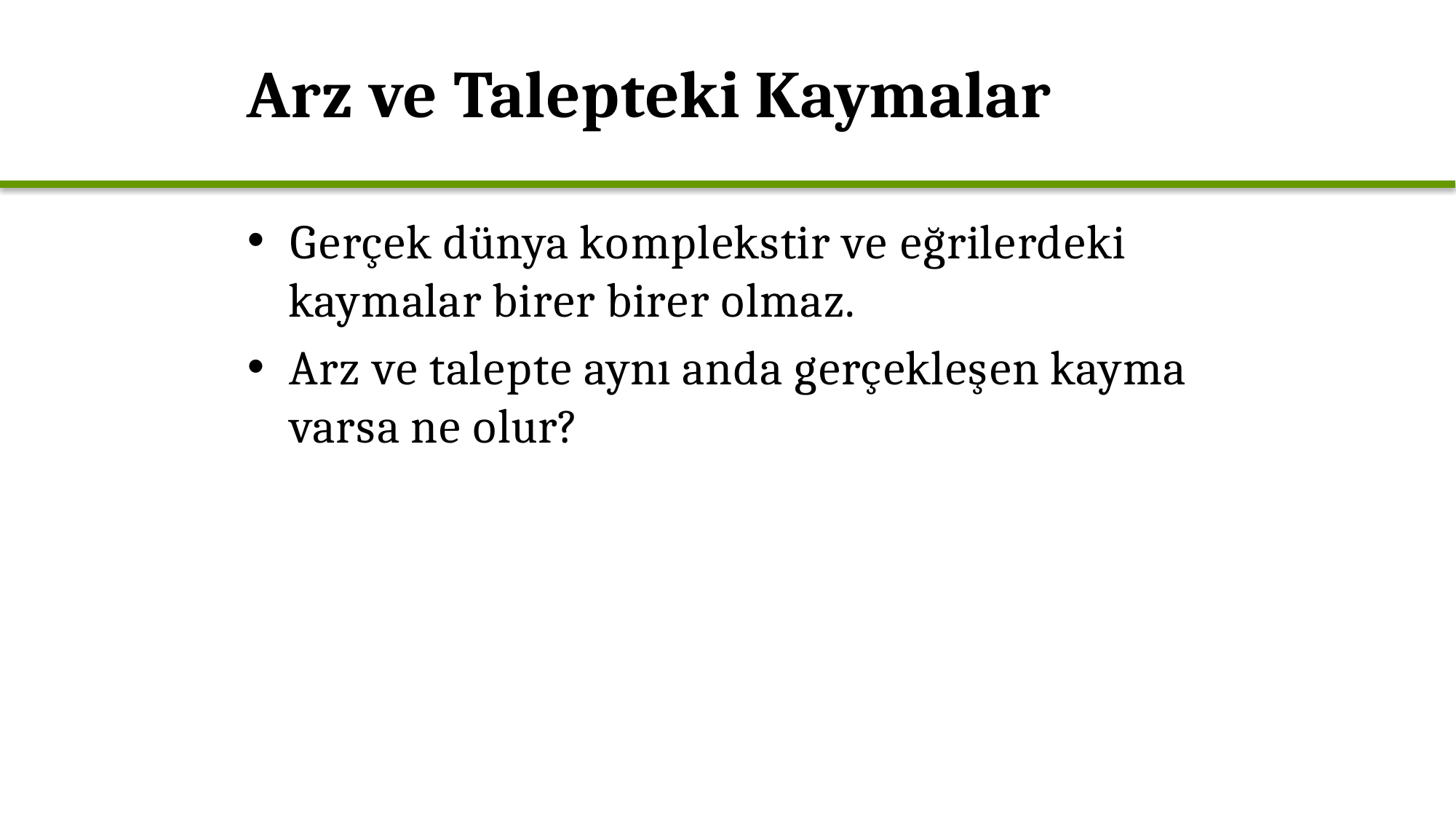

# Arz ve Talepteki Kaymalar
Gerçek dünya komplekstir ve eğrilerdeki kaymalar birer birer olmaz.
Arz ve talepte aynı anda gerçekleşen kayma varsa ne olur?